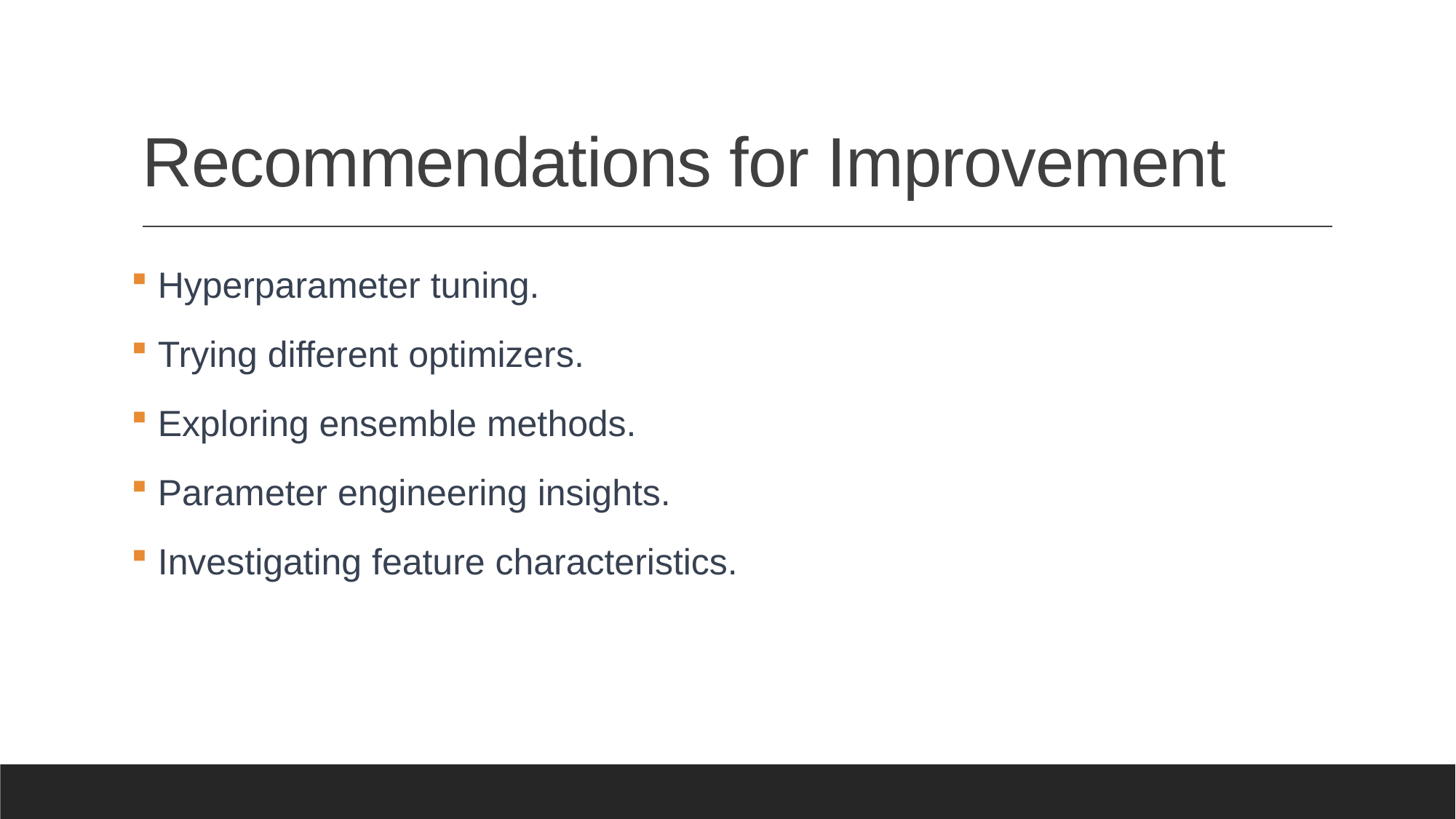

# Recommendations for Improvement
 Hyperparameter tuning.
 Trying different optimizers.
 Exploring ensemble methods.
 Parameter engineering insights.
 Investigating feature characteristics.